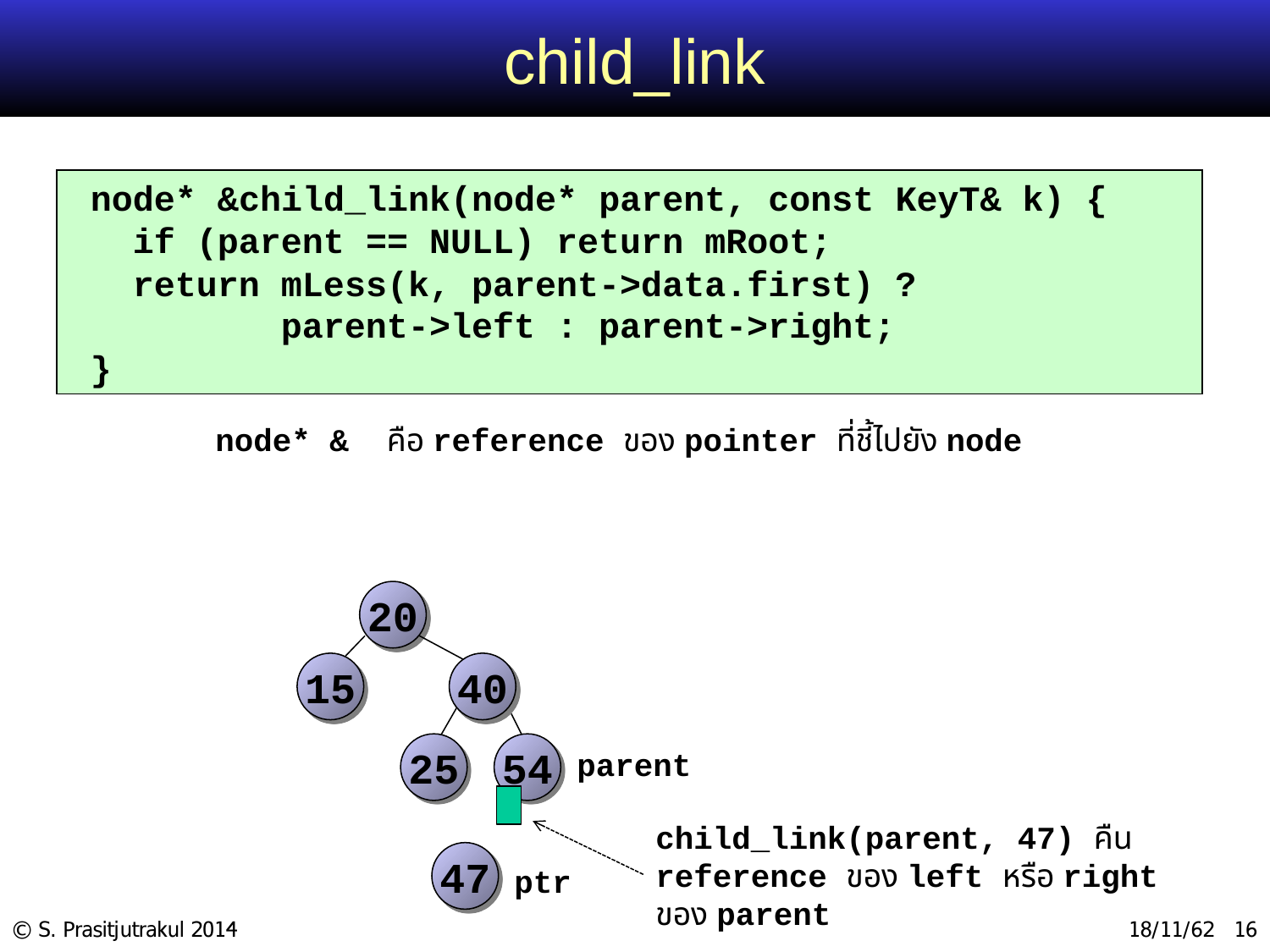

# child_link
 node* &child_link(node* parent, const KeyT& k) {
   if (parent == NULL) return mRoot;
   return mLess(k, parent->data.first) ?
          parent->left : parent->right;
 }
node* &  คือ reference ของ pointer ที่ชี้ไปยัง node
20

15
40

25
54
47
parent

child_link(parent, 47) คืน reference ของ left หรือ right ของ parent
ptr